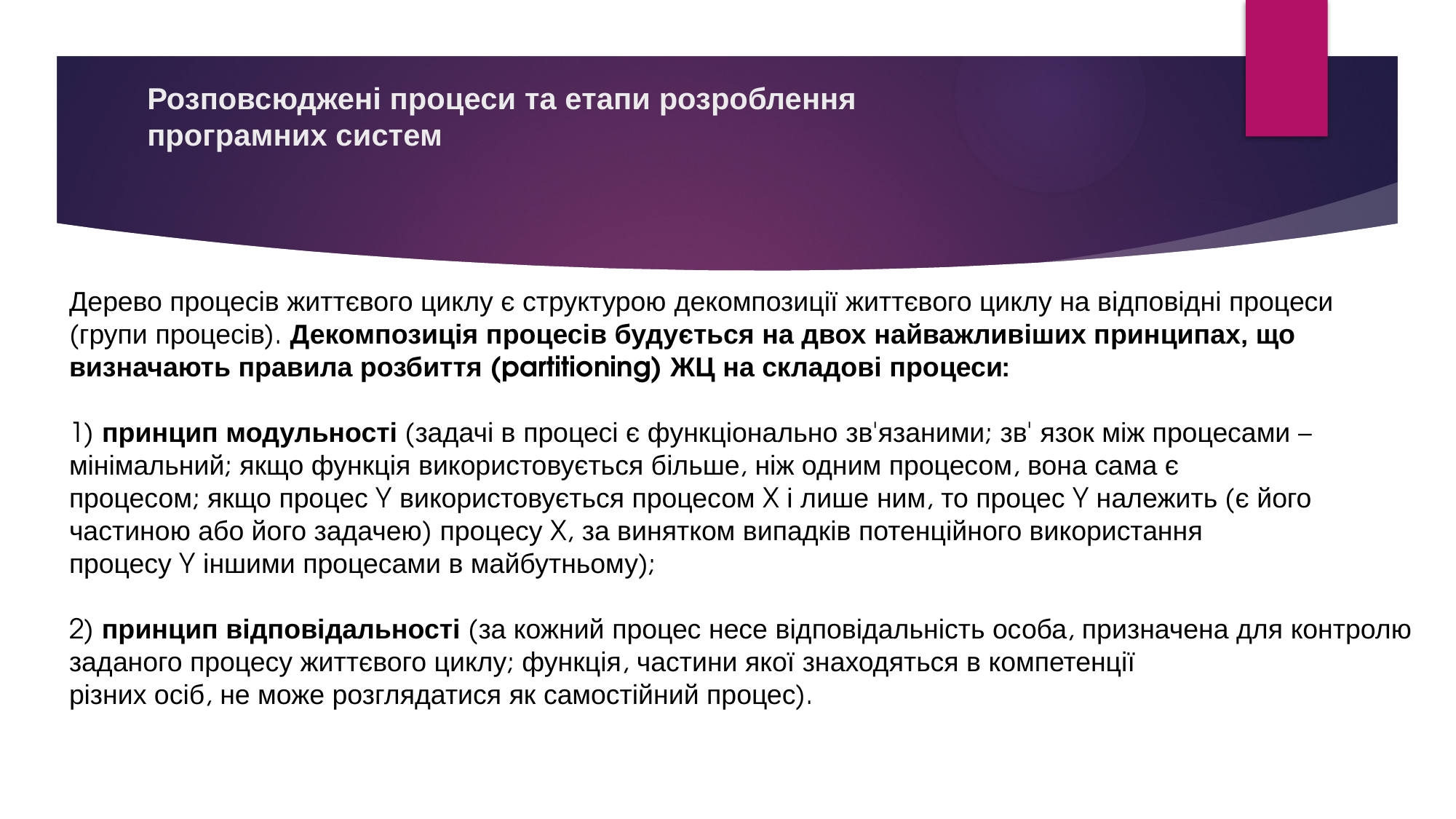

# Розповсюджені процеси та етапи розроблення програмних систем
Дерево процесів життєвого циклу є структурою декомпозиції життєвого циклу на відповідні процеси (групи процесів). Декомпозиція процесів будується на двох найважливіших принципах, що визначають правила розбиття (partitioning) ЖЦ на складові процеси:

1) принцип модульності (задачі в процесі є функціонально зв'язаними; зв' язок між процесами – мінімальний; якщо функція використовується більше, ніж одним процесом, вона сама є
процесом; якщо процес Y використовується процесом X і лише ним, то процес Y належить (є його частиною або його задачею) процесу X, за винятком випадків потенційного використання
процесу Y іншими процесами в майбутньому);

2) принцип відповідальності (за кожний процес несе відповідальність особа, призначена для контролю заданого процесу життєвого циклу; функція, частини якої знаходяться в компетенції
різних осіб, не може розглядатися як самостійний процес).